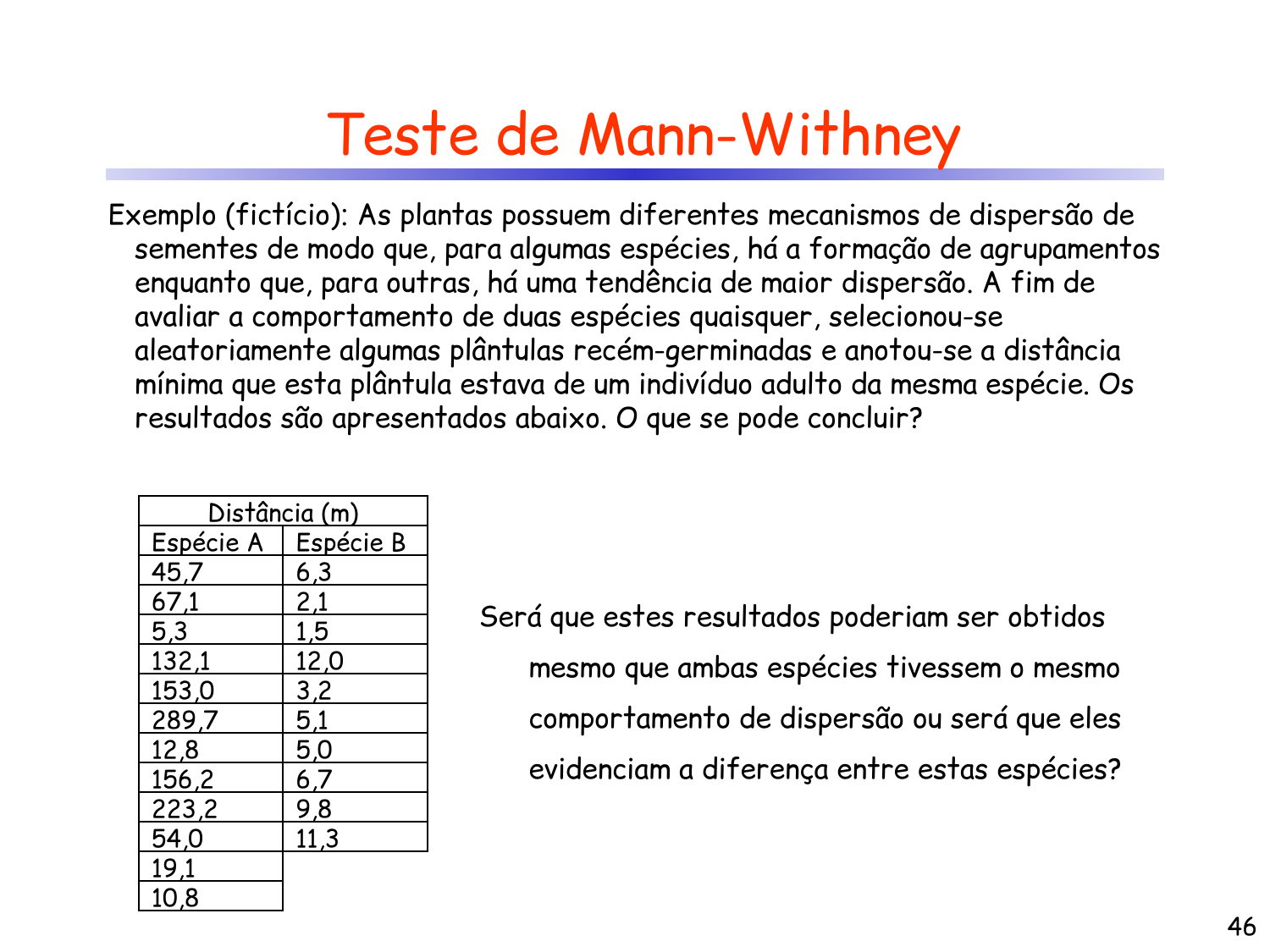

# Teste de Mann-Withney
Exemplo (fictício): As plantas possuem diferentes mecanismos de dispersão de sementes de modo que, para algumas espécies, há a formação de agrupamentos enquanto que, para outras, há uma tendência de maior dispersão. A fim de avaliar a comportamento de duas espécies quaisquer, selecionou-se aleatoriamente algumas plântulas recém-germinadas e anotou-se a distância mínima que esta plântula estava de um indivíduo adulto da mesma espécie. Os resultados são apresentados abaixo. O que se pode concluir?
| Distância (m) |  |
| --- | --- |
| Espécie A | Espécie B |
| 45,7 | 6,3 |
| 67,1 | 2,1 |
| 5,3 | 1,5 |
| 132,1 | 12,0 |
| 153,0 | 3,2 |
| 289,7 | 5,1 |
| 12,8 | 5,0 |
| 156,2 | 6,7 |
| 223,2 | 9,8 |
| 54,0 | 11,3 |
| 19,1 |  |
| 10,8 |  |
Será que estes resultados poderiam ser obtidos mesmo que ambas espécies tivessem o mesmo comportamento de dispersão ou será que eles evidenciam a diferença entre estas espécies?
46